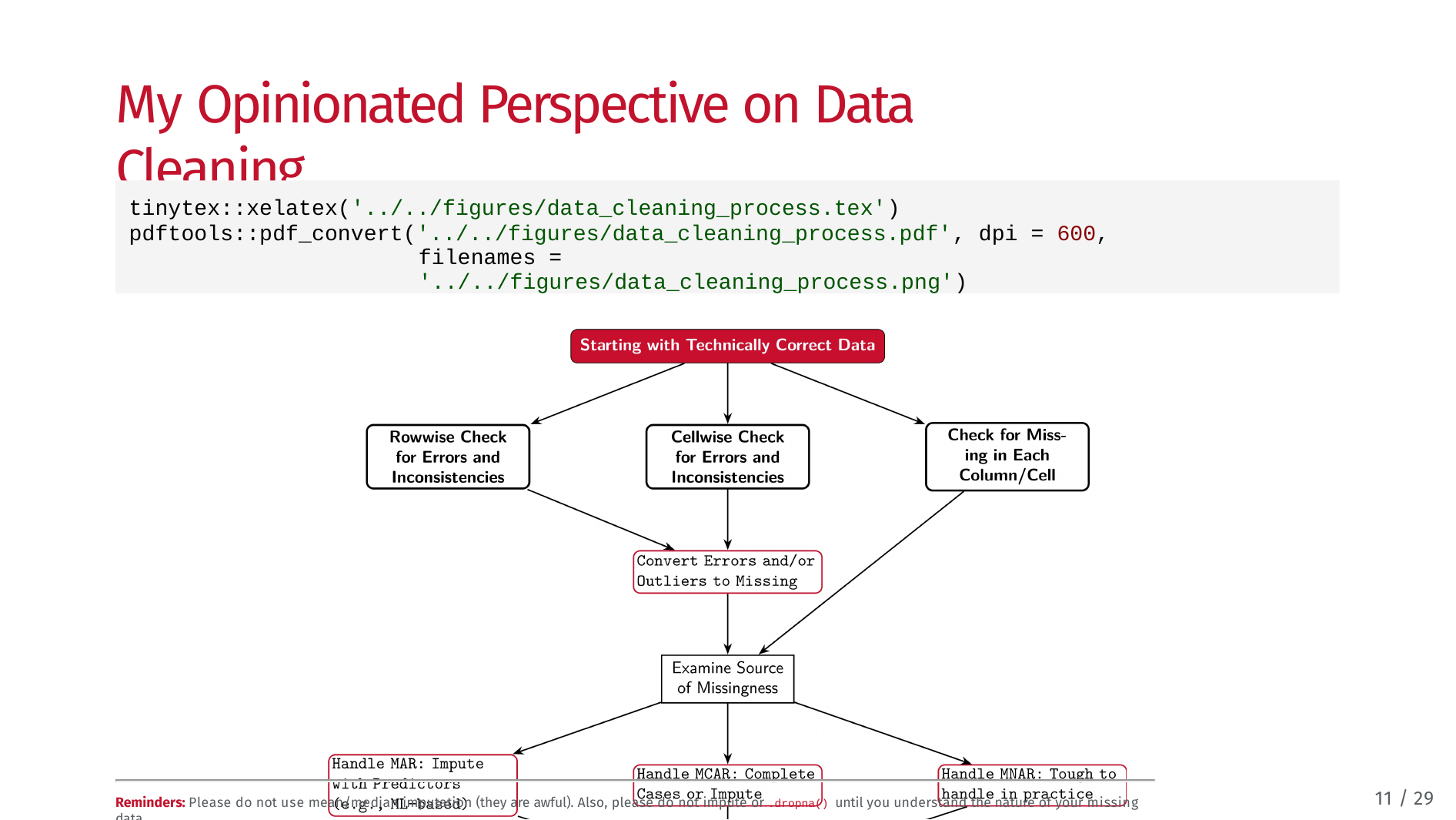

# My Opinionated Perspective on Data Cleaning
tinytex::xelatex('../../figures/data_cleaning_process.tex')  pdftools::pdf_convert('../../figures/data_cleaning_process.pdf', dpi = 600,
filenames = '../../figures/data_cleaning_process.png')

11 / 29
Reminders: Please do not use mean/median imputation (they are awful). Also, please do not impute or .dropna() until you understand the nature of your missing data.